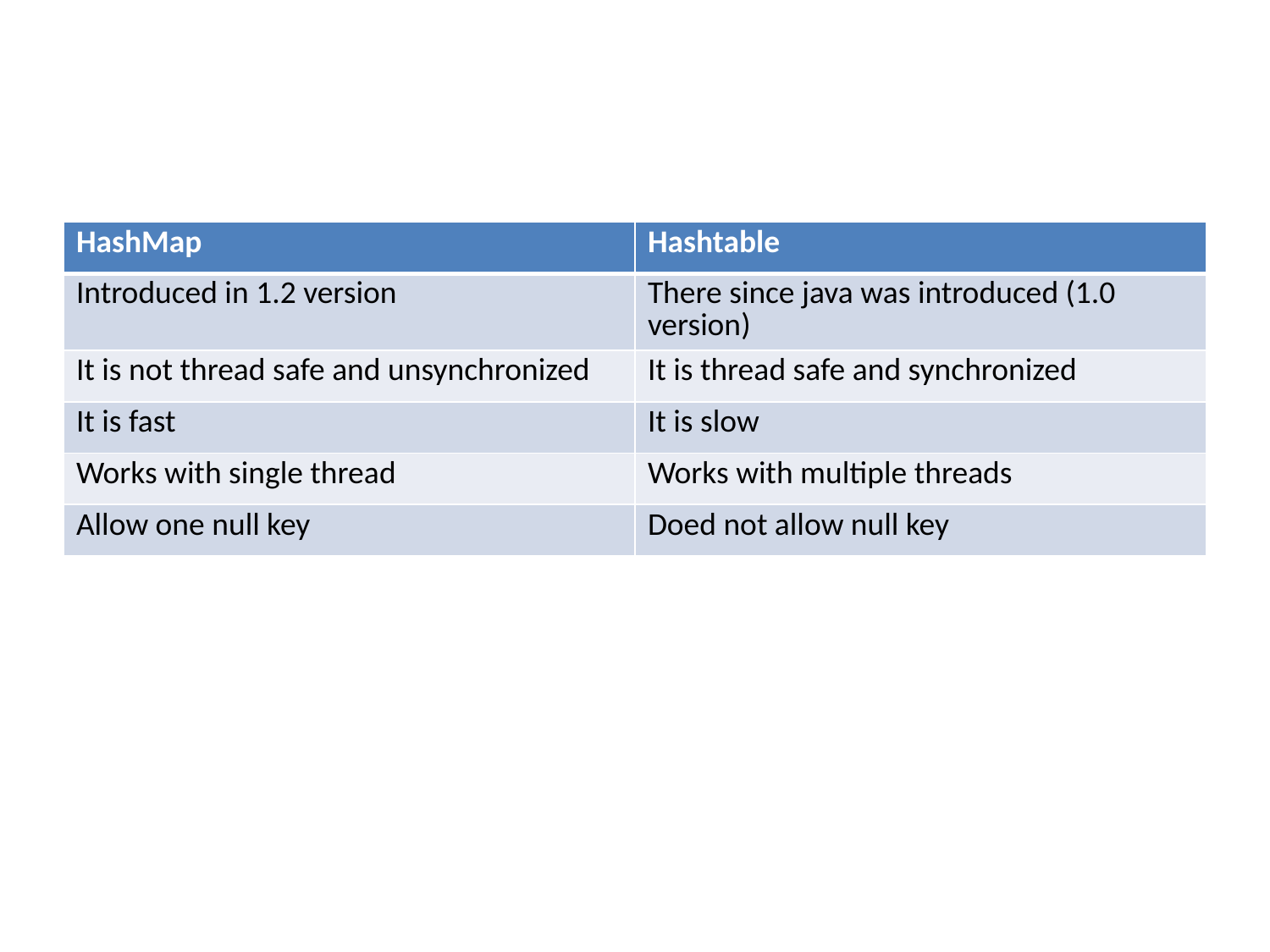

#
| HashMap | Hashtable |
| --- | --- |
| Introduced in 1.2 version | There since java was introduced (1.0 version) |
| It is not thread safe and unsynchronized | It is thread safe and synchronized |
| It is fast | It is slow |
| Works with single thread | Works with multiple threads |
| Allow one null key | Doed not allow null key |